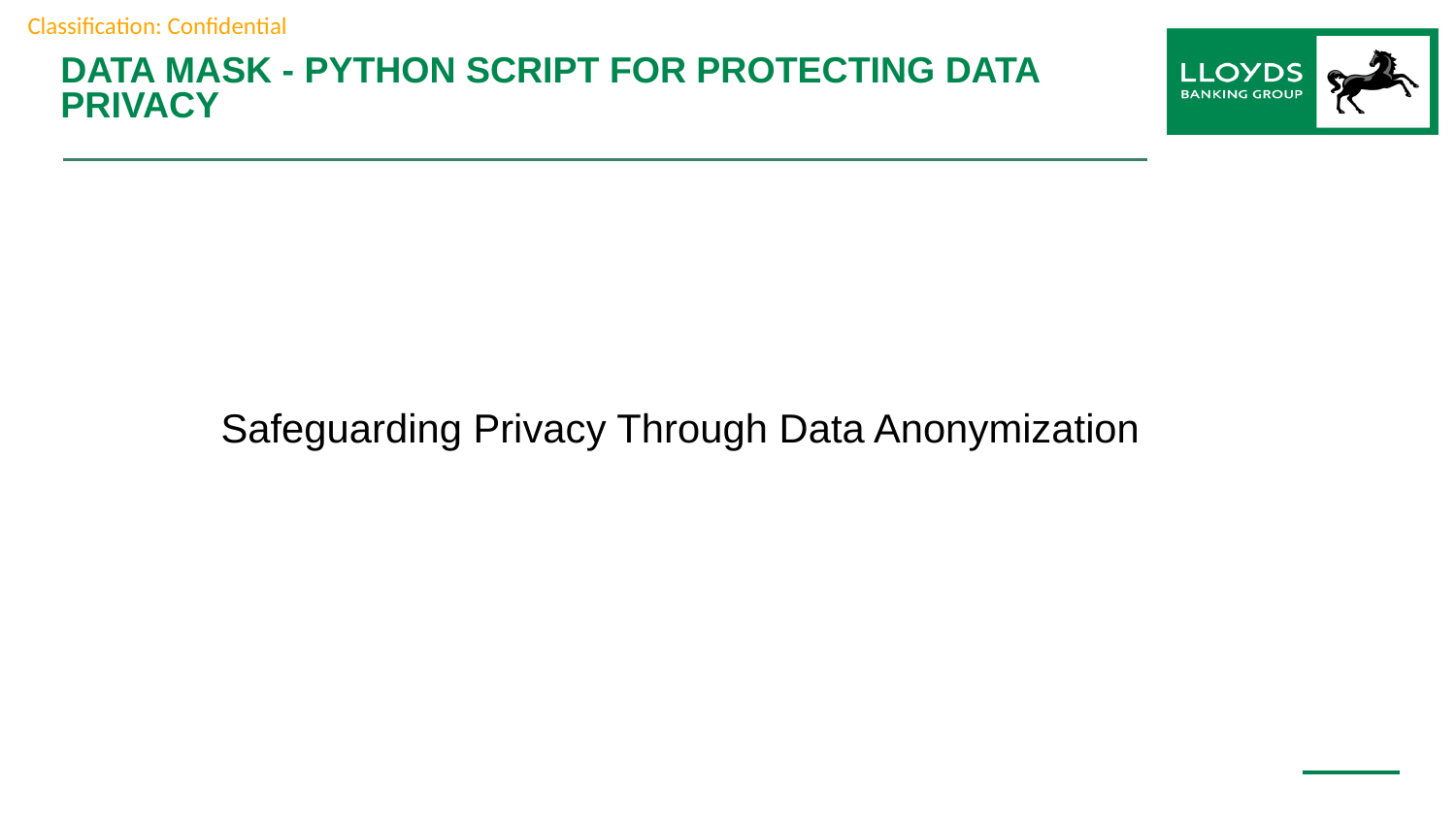

# Data Mask - Python Script for Protecting Data Privacy
Safeguarding Privacy Through Data Anonymization